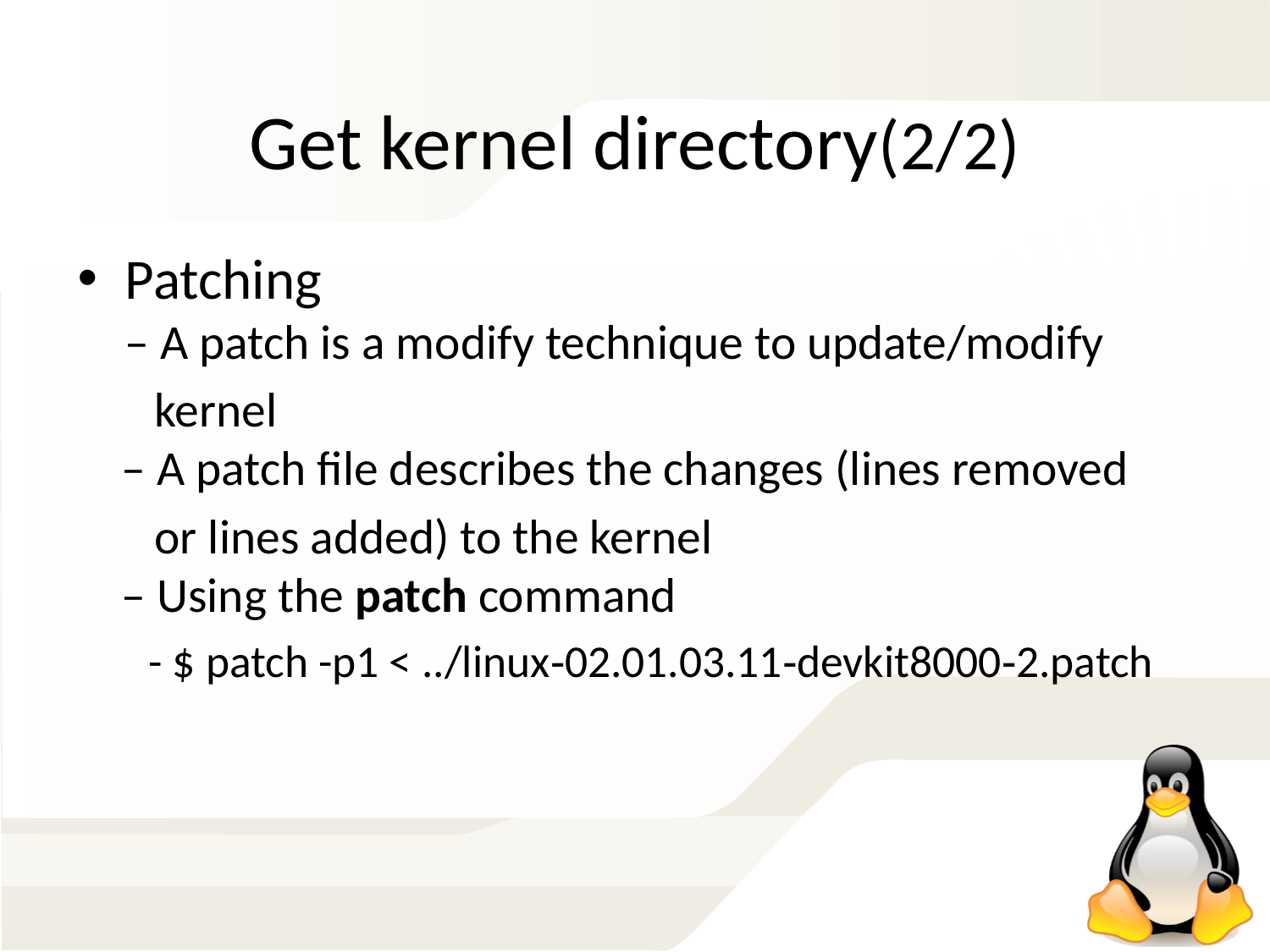

Get kernel directory(2/2)
Patching
– A patch is a modify technique to update/modify
       kernel
    – A patch file describes the changes (lines removed
       or lines added) to the kernel
    – Using the patch command
       - $ patch -p1 < ../linux‐02.01.03.11‐devkit8000‐2.patch